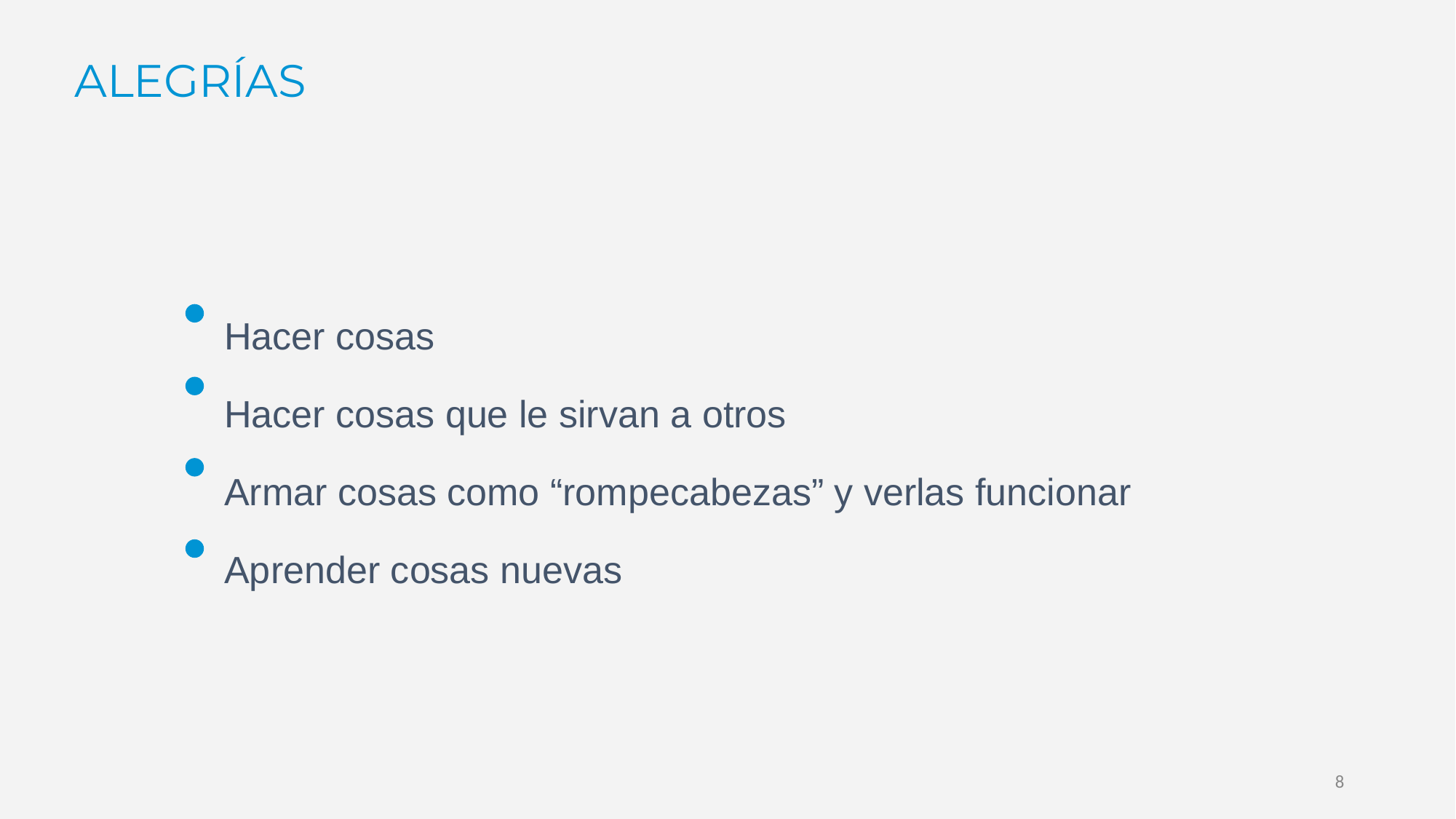

ALEGRÍAS
Hacer cosas
Hacer cosas que le sirvan a otros
Armar cosas como “rompecabezas” y verlas funcionar
Aprender cosas nuevas

8